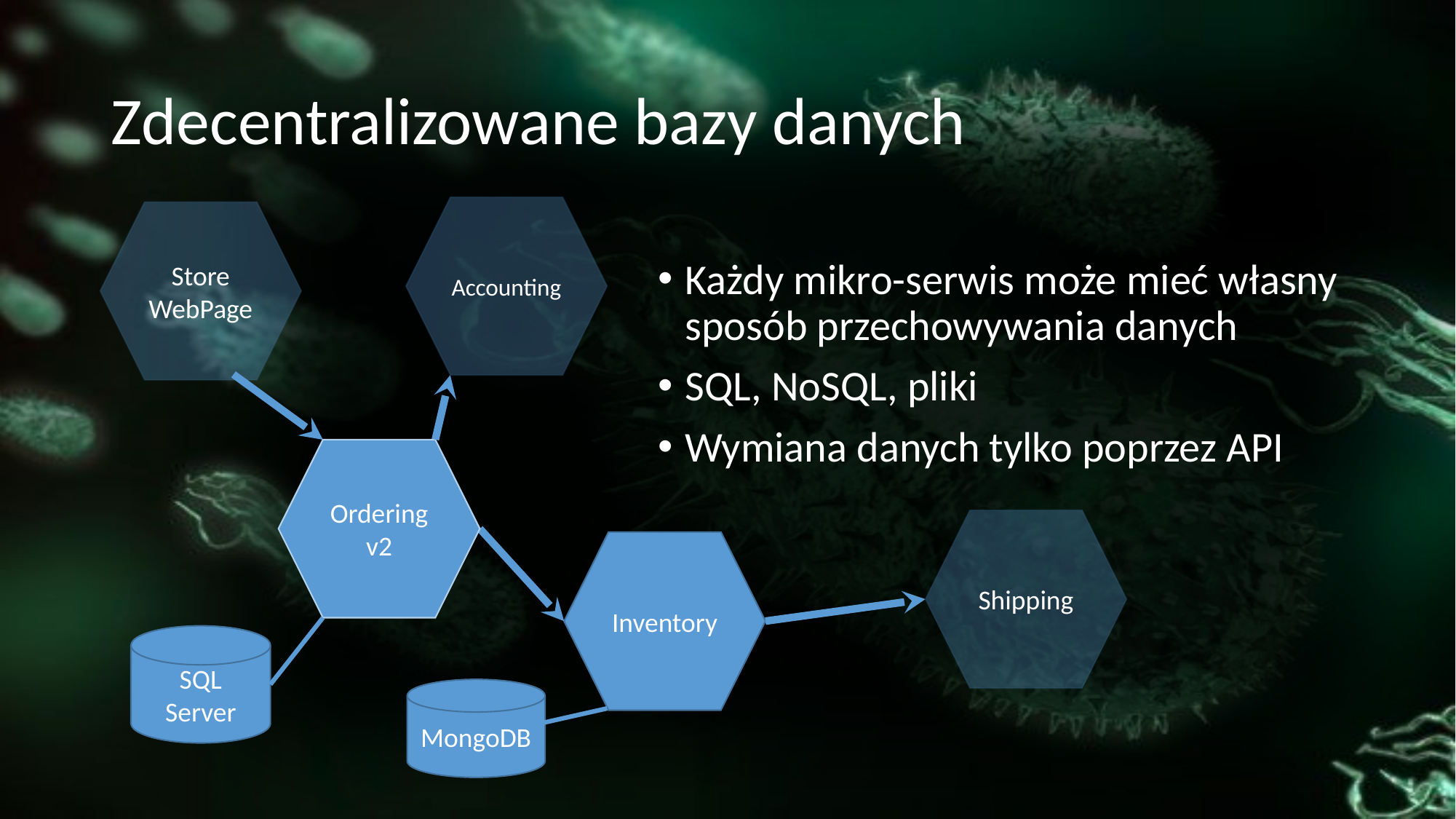

# Zdecentralizowane bazy danych
Accounting
Store WebPage
Każdy mikro-serwis może mieć własny sposób przechowywania danych
SQL, NoSQL, pliki
Wymiana danych tylko poprzez API
Ordering
v2
Shipping
Inventory
SQL Server
MongoDB